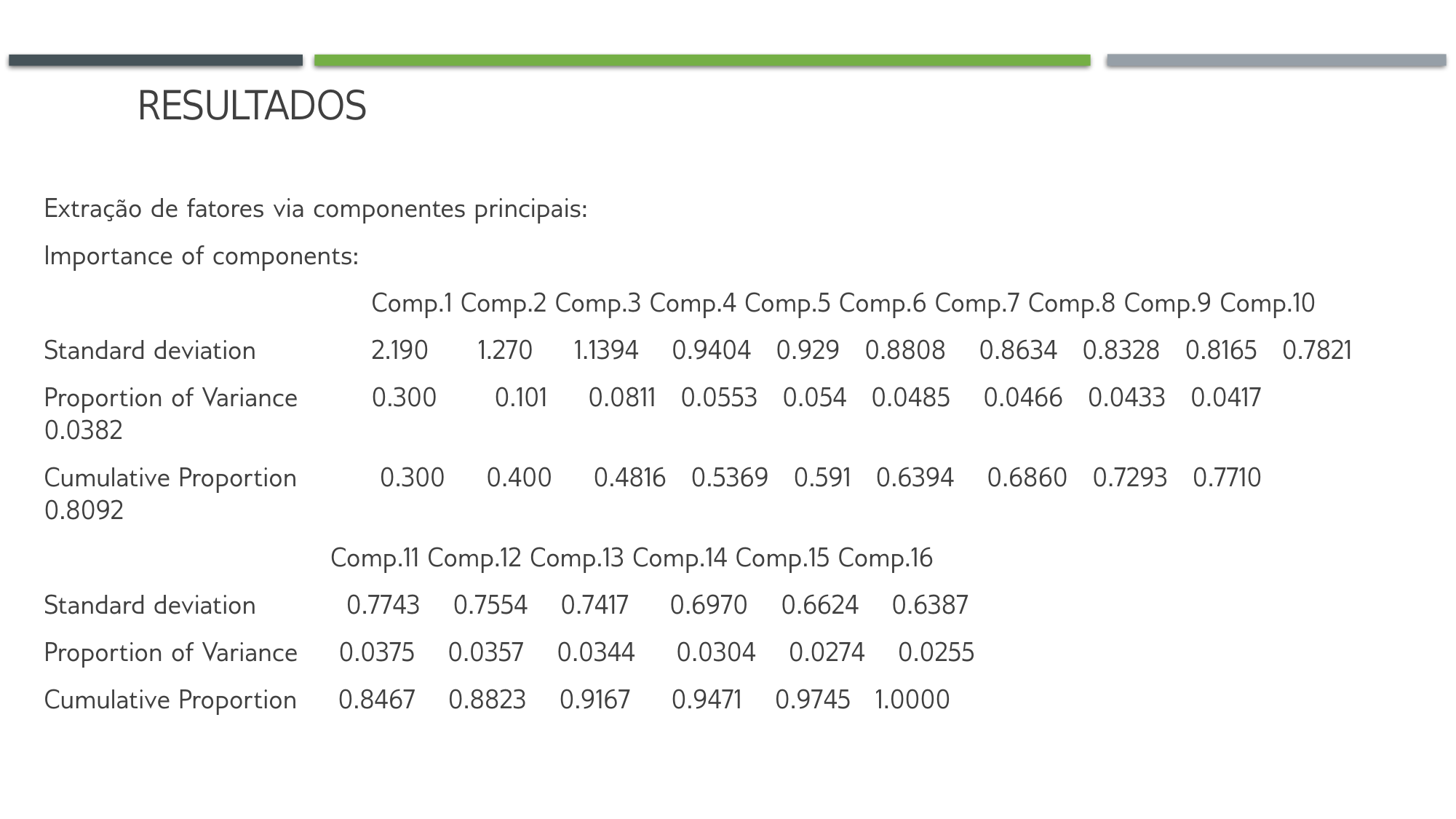

# Resultados
Extração de fatores via componentes principais:
Importance of components:
                       		Comp.1 Comp.2 Comp.3 Comp.4 Comp.5 Comp.6 Comp.7 Comp.8 Comp.9 Comp.10
Standard deviation       	2.190      1.270     1.1394    0.9404   0.929   0.8808    0.8634   0.8328   0.8165   0.7821
Proportion of Variance   	0.300       0.101     0.0811   0.0553   0.054   0.0485    0.0466   0.0433   0.0417   0.0382
Cumulative Proportion  	 0.300     0.400     0.4816   0.5369   0.591   0.6394    0.6860   0.7293   0.7710   0.8092
                                   Comp.11 Comp.12 Comp.13 Comp.14 Comp.15 Comp.16
Standard deviation           0.7743    0.7554    0.7417     0.6970    0.6624    0.6387
Proportion of Variance     0.0375    0.0357    0.0344     0.0304    0.0274    0.0255
Cumulative Proportion     0.8467    0.8823    0.9167     0.9471    0.9745   1.0000